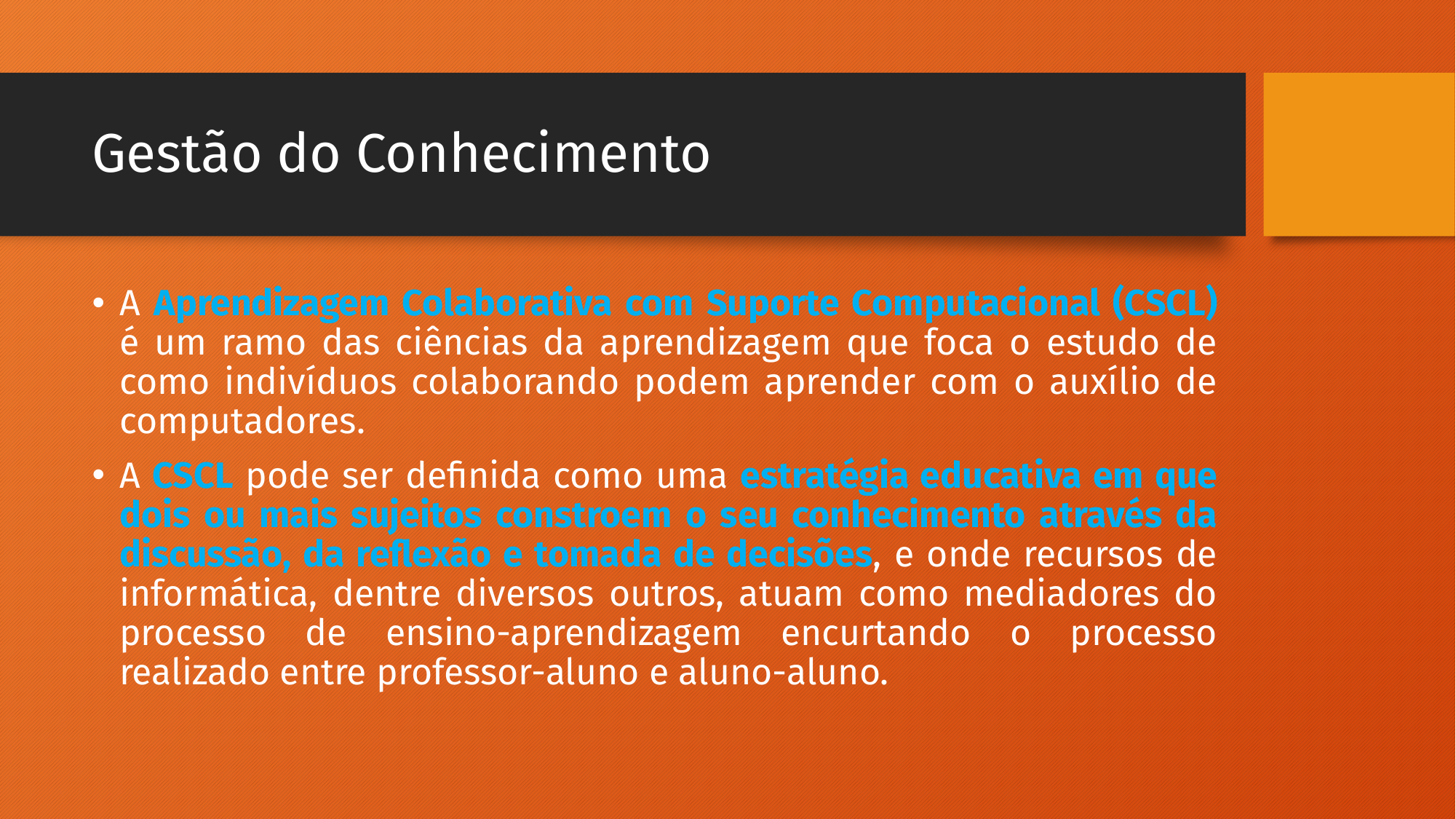

# Gestão do Conhecimento
A Aprendizagem Colaborativa com Suporte Computacional (CSCL) é um ramo das ciências da aprendizagem que foca o estudo de como indivíduos colaborando podem aprender com o auxílio de computadores.
A CSCL pode ser definida como uma estratégia educativa em que dois ou mais sujeitos constroem o seu conhecimento através da discussão, da reflexão e tomada de decisões, e onde recursos de informática, dentre diversos outros, atuam como mediadores do processo de ensino-aprendizagem encurtando o processo realizado entre professor-aluno e aluno-aluno.